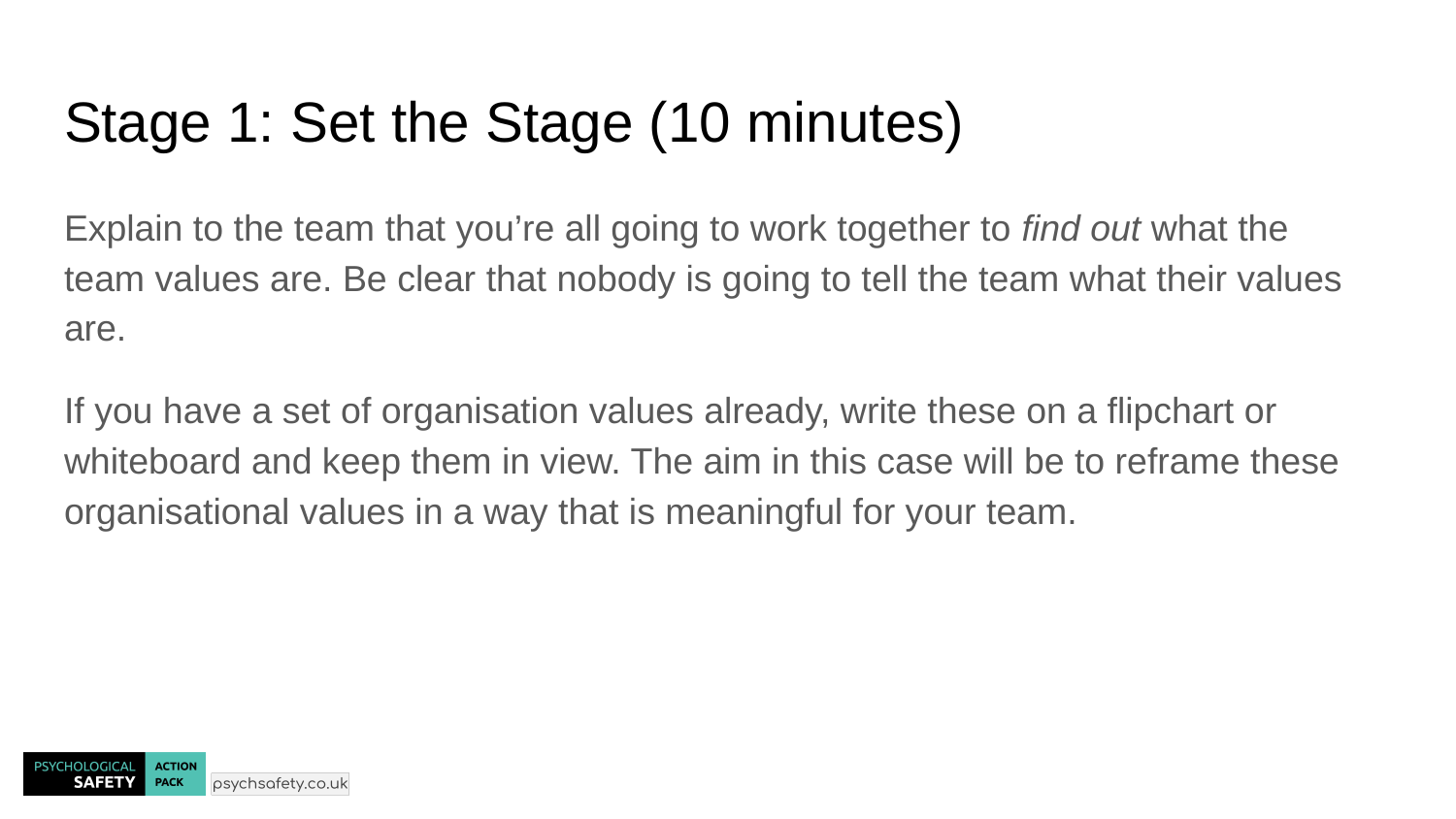

# Stage 1: Set the Stage (10 minutes)
Explain to the team that you’re all going to work together to find out what the team values are. Be clear that nobody is going to tell the team what their values are.
If you have a set of organisation values already, write these on a flipchart or whiteboard and keep them in view. The aim in this case will be to reframe these organisational values in a way that is meaningful for your team.